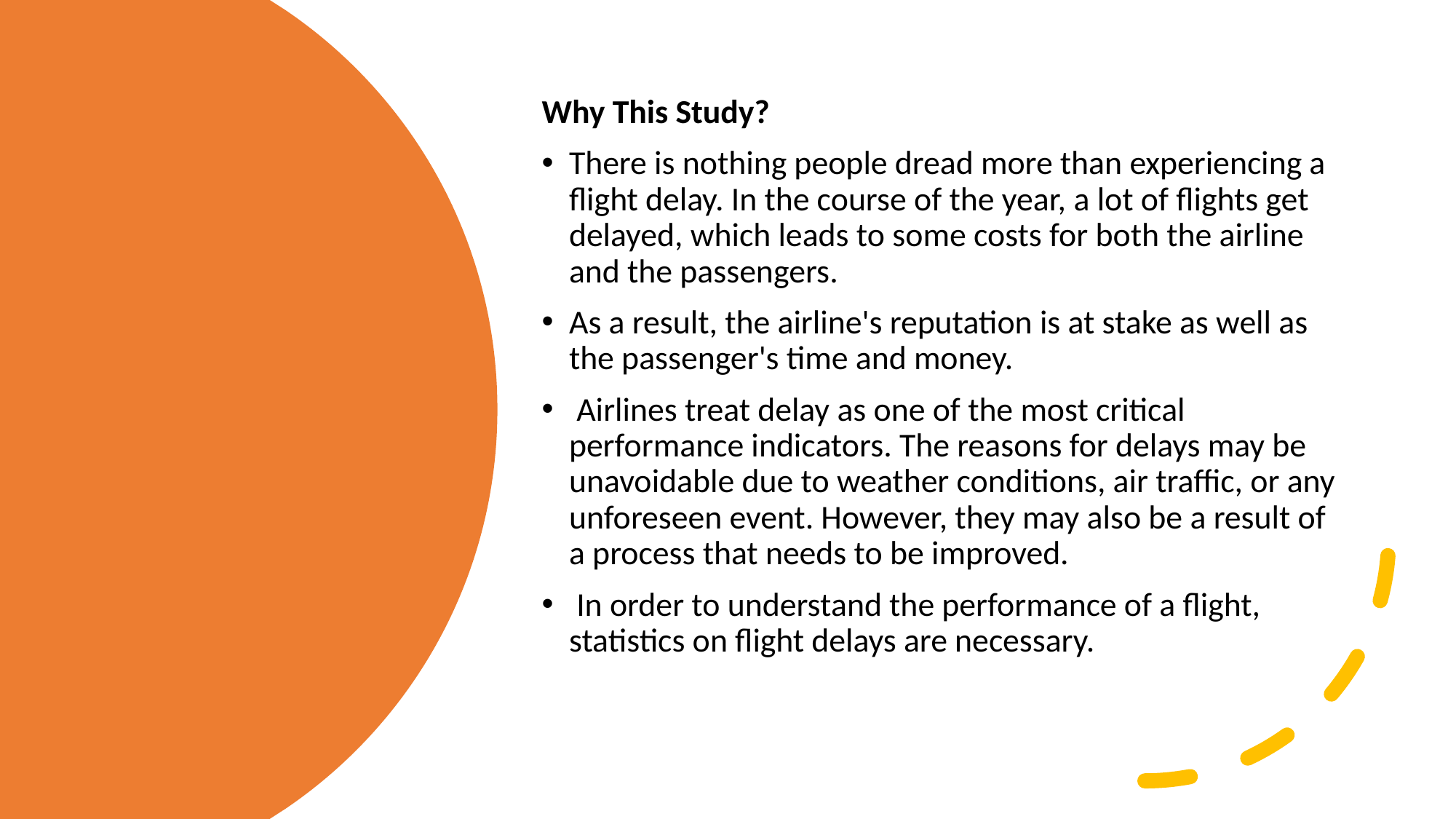

Why This Study?
There is nothing people dread more than experiencing a flight delay. In the course of the year, a lot of flights get delayed, which leads to some costs for both the airline and the passengers.
As a result, the airline's reputation is at stake as well as the passenger's time and money.
 Airlines treat delay as one of the most critical performance indicators. The reasons for delays may be unavoidable due to weather conditions, air traffic, or any unforeseen event. However, they may also be a result of a process that needs to be improved.
 In order to understand the performance of a flight, statistics on flight delays are necessary.